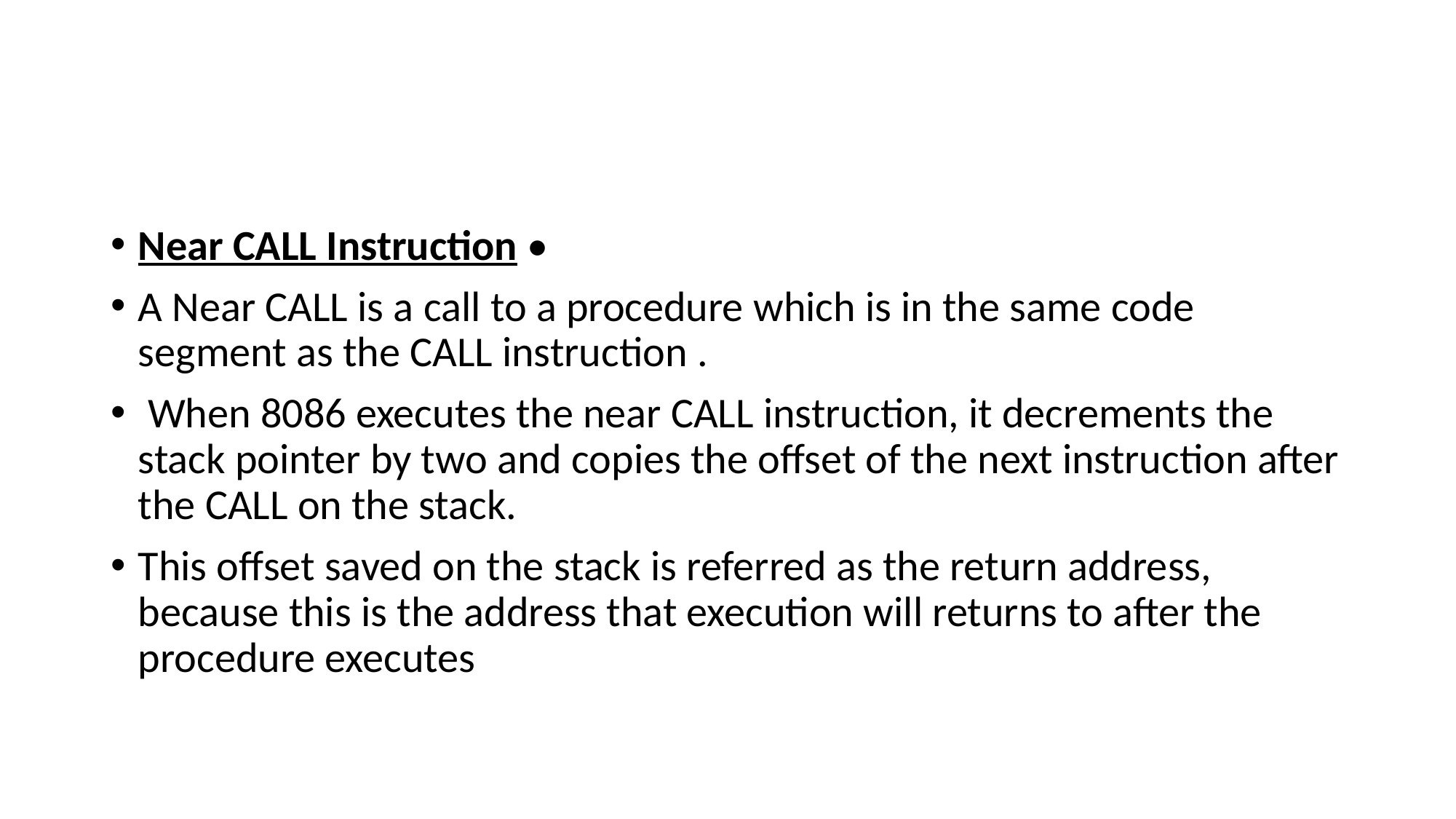

#
Near CALL Instruction •
A Near CALL is a call to a procedure which is in the same code segment as the CALL instruction .
 When 8086 executes the near CALL instruction, it decrements the stack pointer by two and copies the offset of the next instruction after the CALL on the stack.
This offset saved on the stack is referred as the return address, because this is the address that execution will returns to after the procedure executes